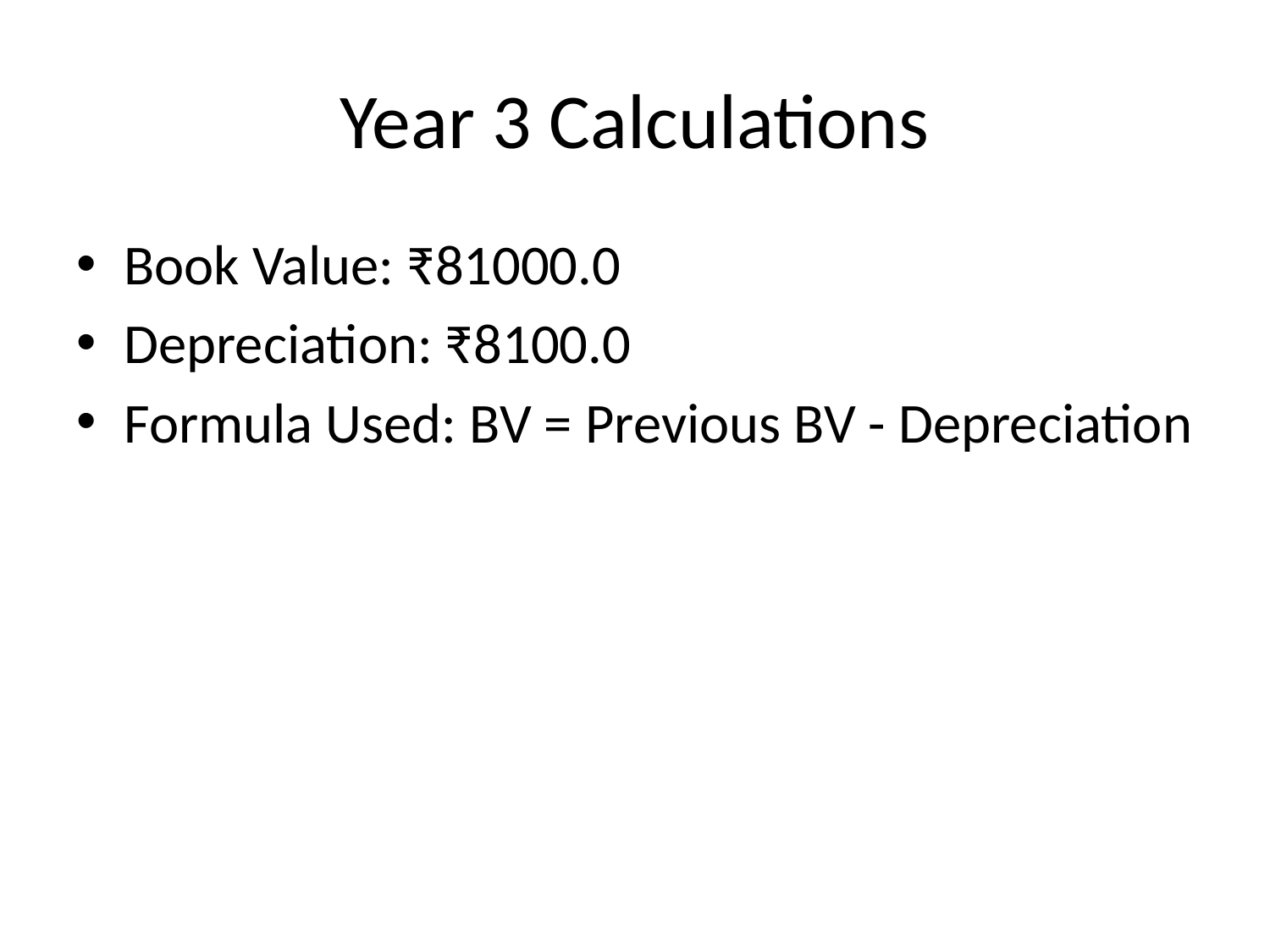

# Year 3 Calculations
Book Value: ₹81000.0
Depreciation: ₹8100.0
Formula Used: BV = Previous BV - Depreciation